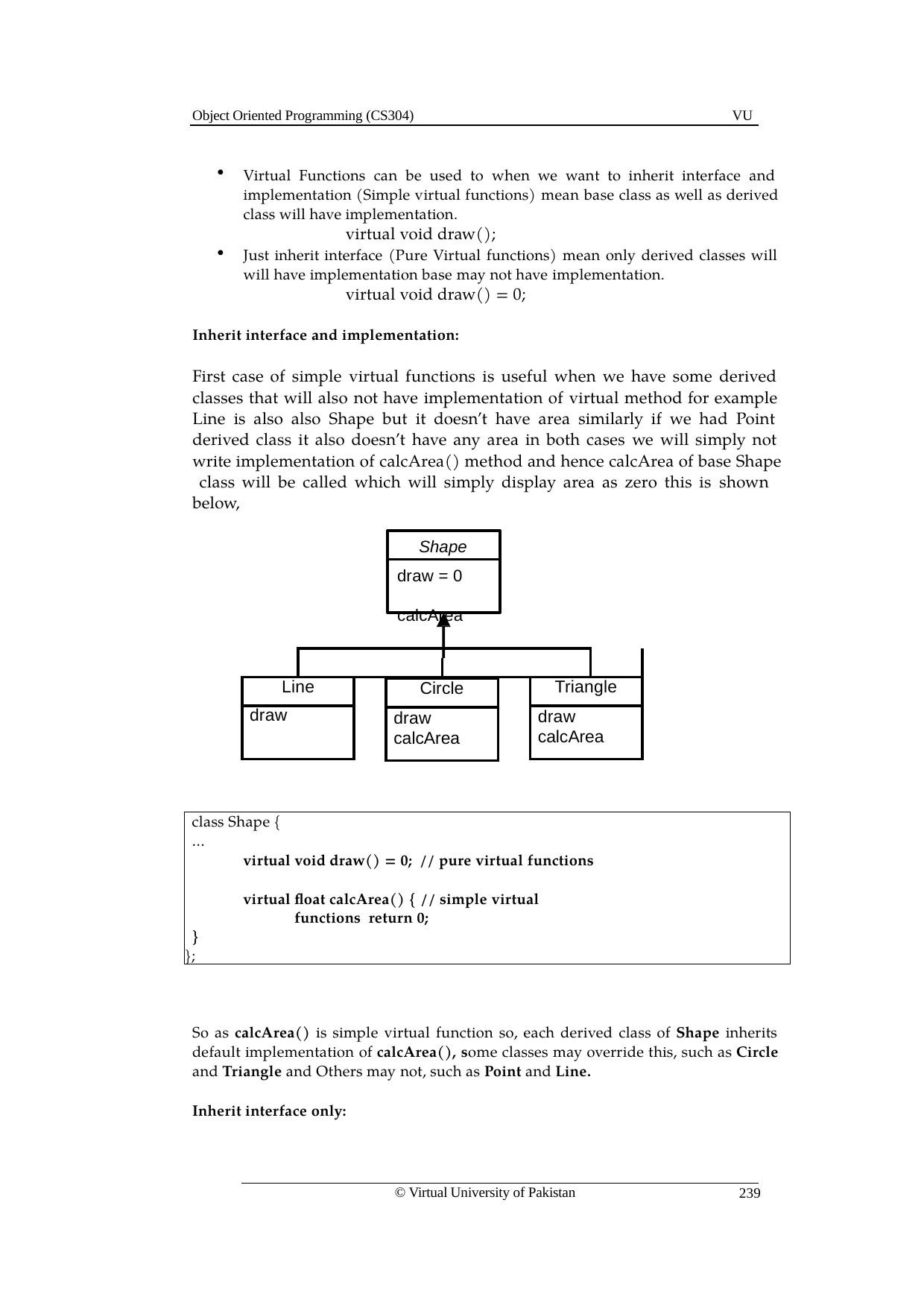

Object Oriented Programming (CS304)
VU

Virtual Functions can be used to when we want to inherit interface and  implementation (Simple virtual functions) mean base class as well as derived  class will have implementation.
virtual void draw();
Just inherit interface (Pure Virtual functions) mean only derived classes will  will have implementation base may not have implementation.
virtual void draw() = 0;

Inherit interface and implementation:

First case of simple virtual functions is useful when we have some derived  classes that will also not have implementation of virtual method for example  Line is also also Shape but it doesn’t have area similarly if we had Point  derived class it also doesn’t have any area in both cases we will simply not  write implementation of calcArea() method and hence calcArea of base Shape  class will be called which will simply display area as zero this is shown   below,

Shape
draw = 0  calcArea

|  |  |  |  |  |
| --- | --- | --- | --- | --- |
| Line |  |  | Triangle |  |
| draw |  |  | draw calcArea |  |
|  |  |
| --- | --- |
| Circle |  |
| draw calcArea |  |
class Shape {
…
virtual void draw() = 0;  // pure virtual functions

virtual float calcArea() { // simple virtual functions  return 0;
}
};
So as calcArea() is simple virtual function so, each derived class of Shape inherits  default implementation of calcArea(), some classes may override this, such as Circle  and Triangle and Others may not, such as Point and Line.

Inherit interface only:
© Virtual University of Pakistan

239